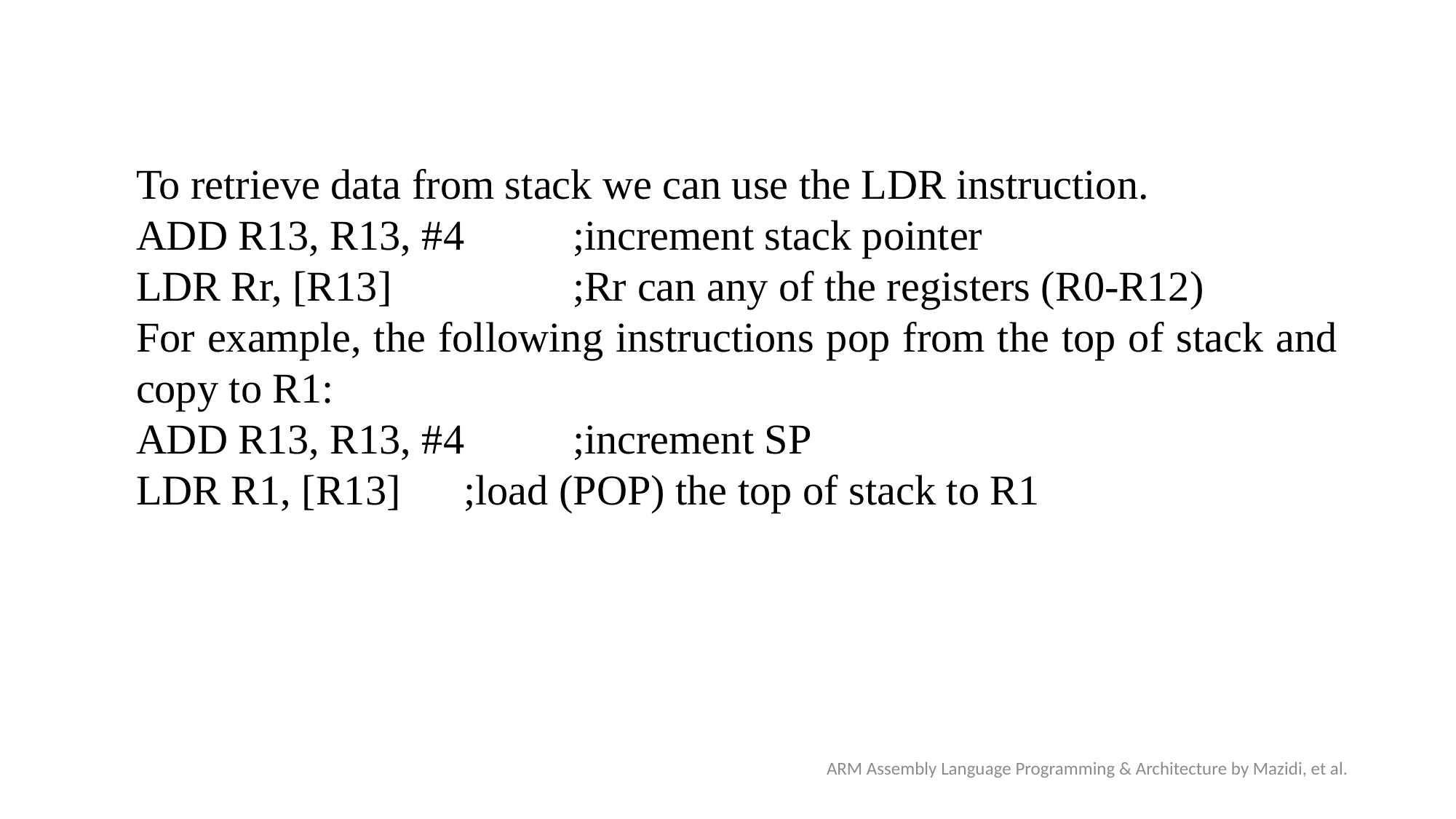

To retrieve data from stack we can use the LDR instruction.
ADD R13, R13, #4 	;increment stack pointer
LDR Rr, [R13] 		;Rr can any of the registers (R0-R12)
For example, the following instructions pop from the top of stack and copy to R1:
ADD R13, R13, #4 	;increment SP
LDR R1, [R13] 	;load (POP) the top of stack to R1
ARM Assembly Language Programming & Architecture by Mazidi, et al.